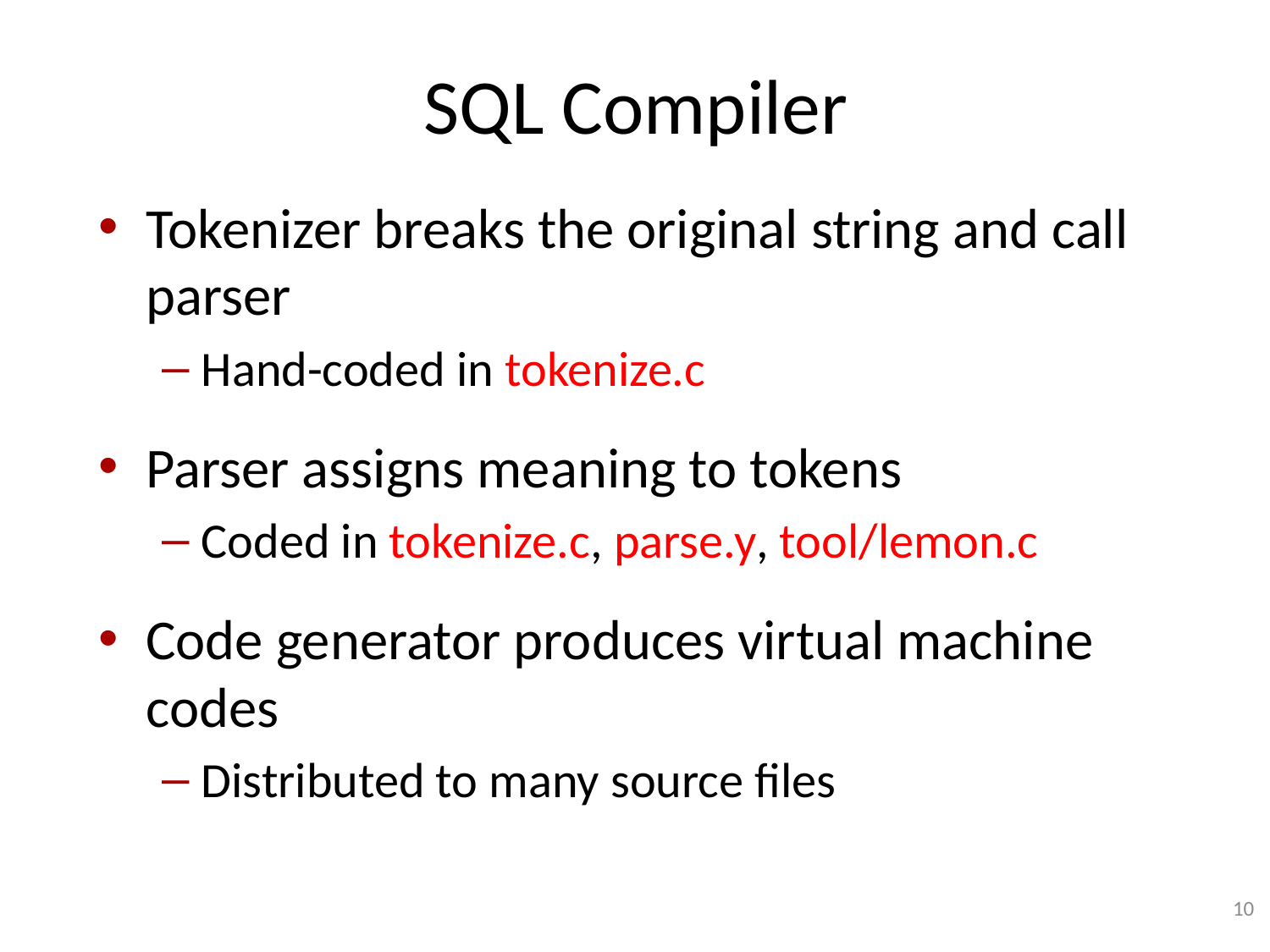

# SQL Compiler
Tokenizer breaks the original string and call parser
Hand-coded in tokenize.c
Parser assigns meaning to tokens
Coded in tokenize.c, parse.y, tool/lemon.c
Code generator produces virtual machine codes
Distributed to many source files
10